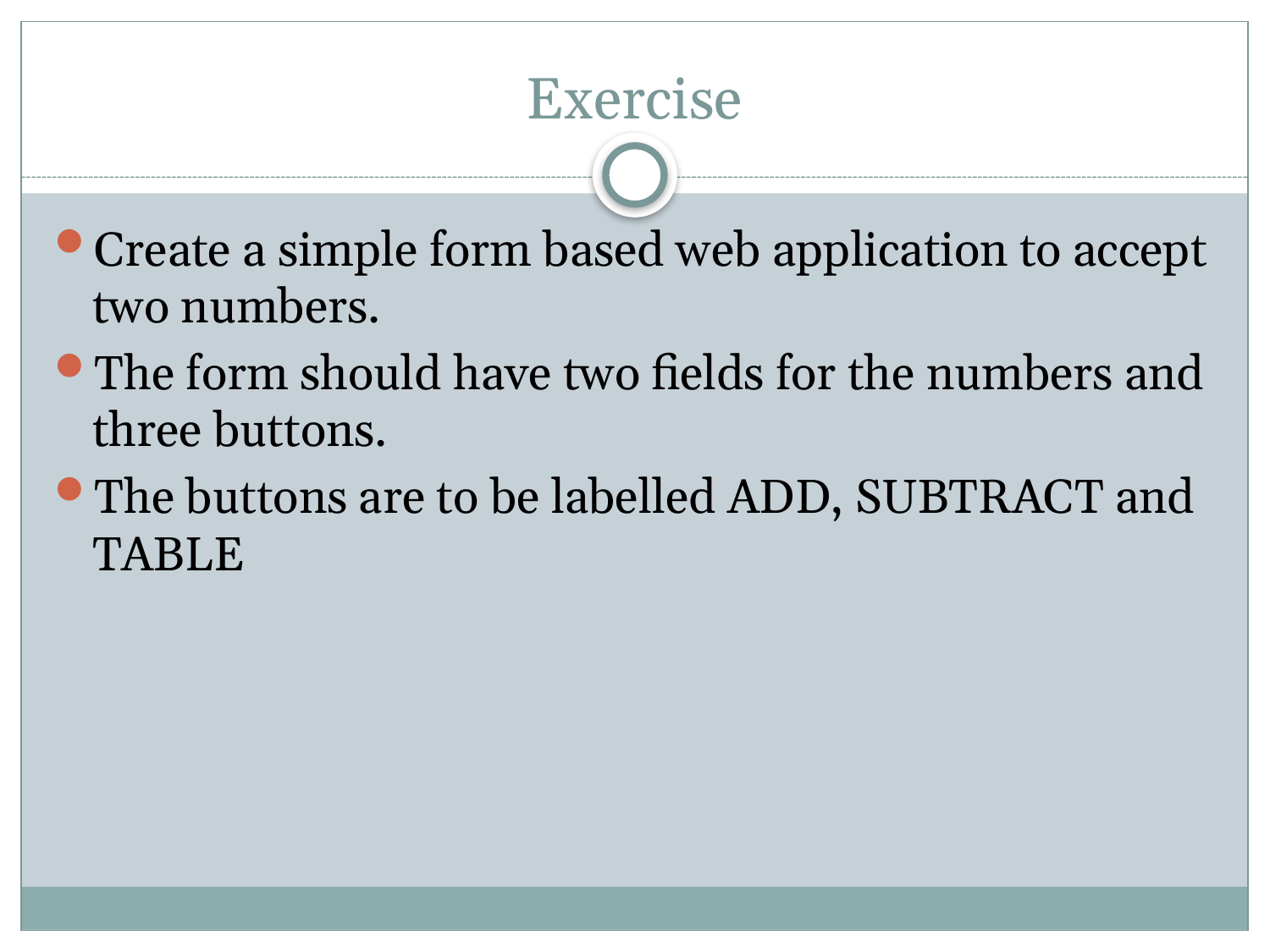

# Exercise
Create a simple form based web application to accept two numbers.
The form should have two fields for the numbers and three buttons.
The buttons are to be labelled ADD, SUBTRACT and TABLE